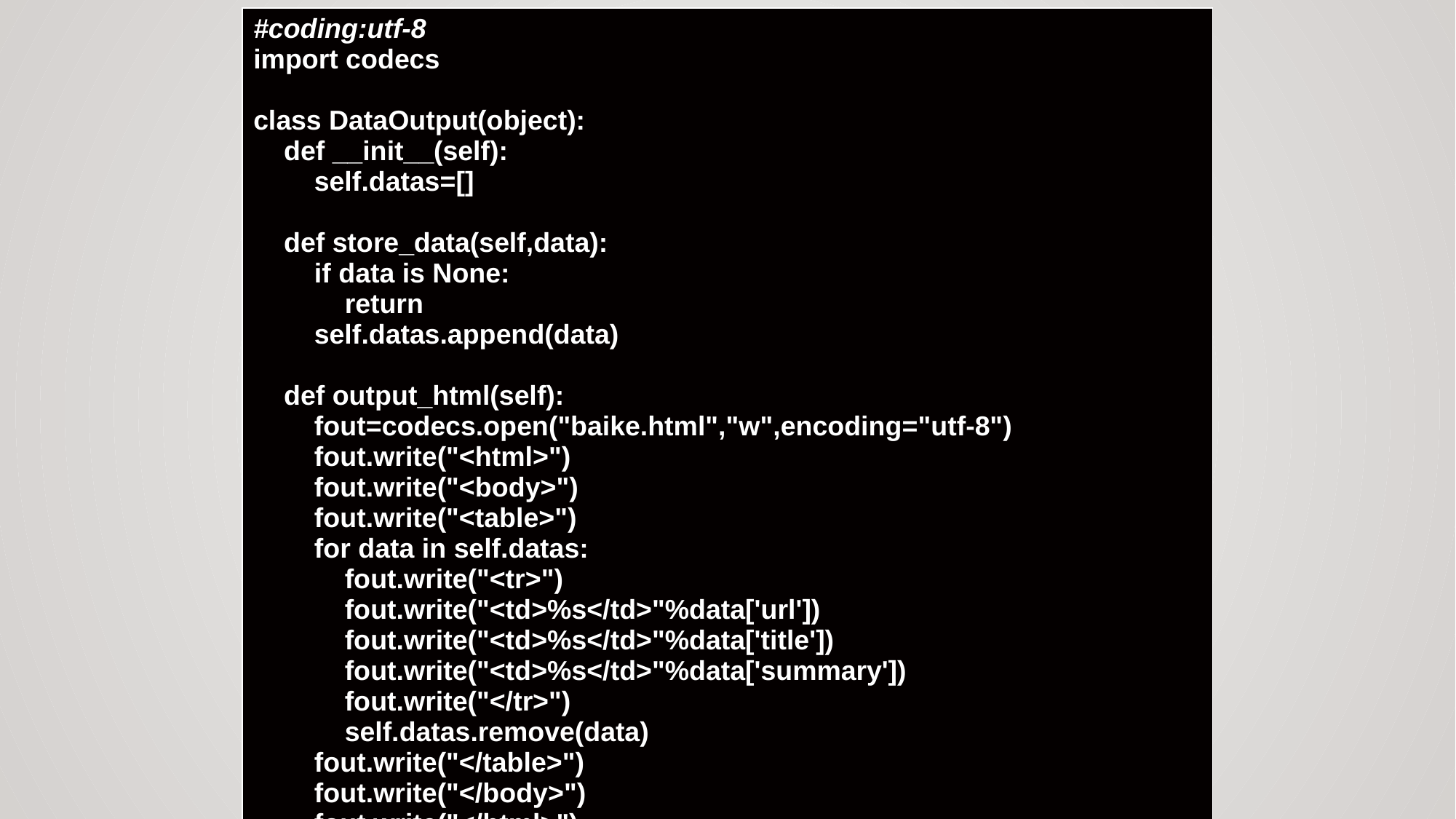

| #coding:utf-8 import codecs class DataOutput(object): def \_\_init\_\_(self): self.datas=[] def store\_data(self,data): if data is None: return self.datas.append(data) def output\_html(self): fout=codecs.open("baike.html","w",encoding="utf-8") fout.write("<html>") fout.write("<body>") fout.write("<table>") for data in self.datas: fout.write("<tr>") fout.write("<td>%s</td>"%data['url']) fout.write("<td>%s</td>"%data['title']) fout.write("<td>%s</td>"%data['summary']) fout.write("</tr>") self.datas.remove(data) fout.write("</table>") fout.write("</body>") fout.write("</html>") |
| --- |